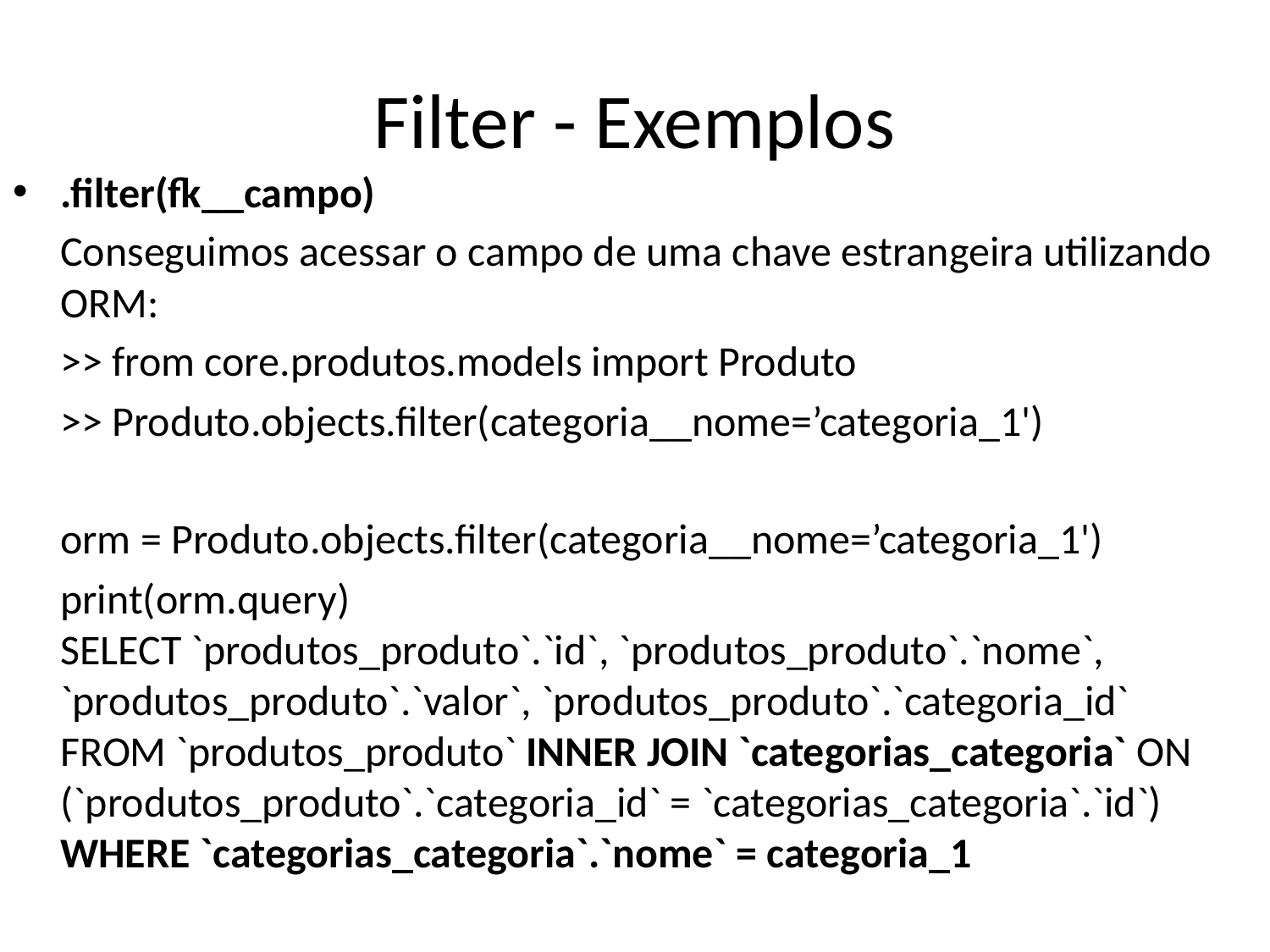

# Filter - Exemplos
.filter(fk__campo)
	Conseguimos acessar o campo de uma chave estrangeira utilizando ORM:
     >> from core.produtos.models import Produto
     >> Produto.objects.filter(categoria__nome=’categoria_1')

     orm = Produto.objects.filter(categoria__nome=’categoria_1')
     print(orm.query)
SELECT `produtos_produto`.`id`, `produtos_produto`.`nome`, `produtos_produto`.`valor`, `produtos_produto`.`categoria_id` FROM `produtos_produto` INNER JOIN `categorias_categoria` ON (`produtos_produto`.`categoria_id` = `categorias_categoria`.`id`) WHERE `categorias_categoria`.`nome` = categoria_1